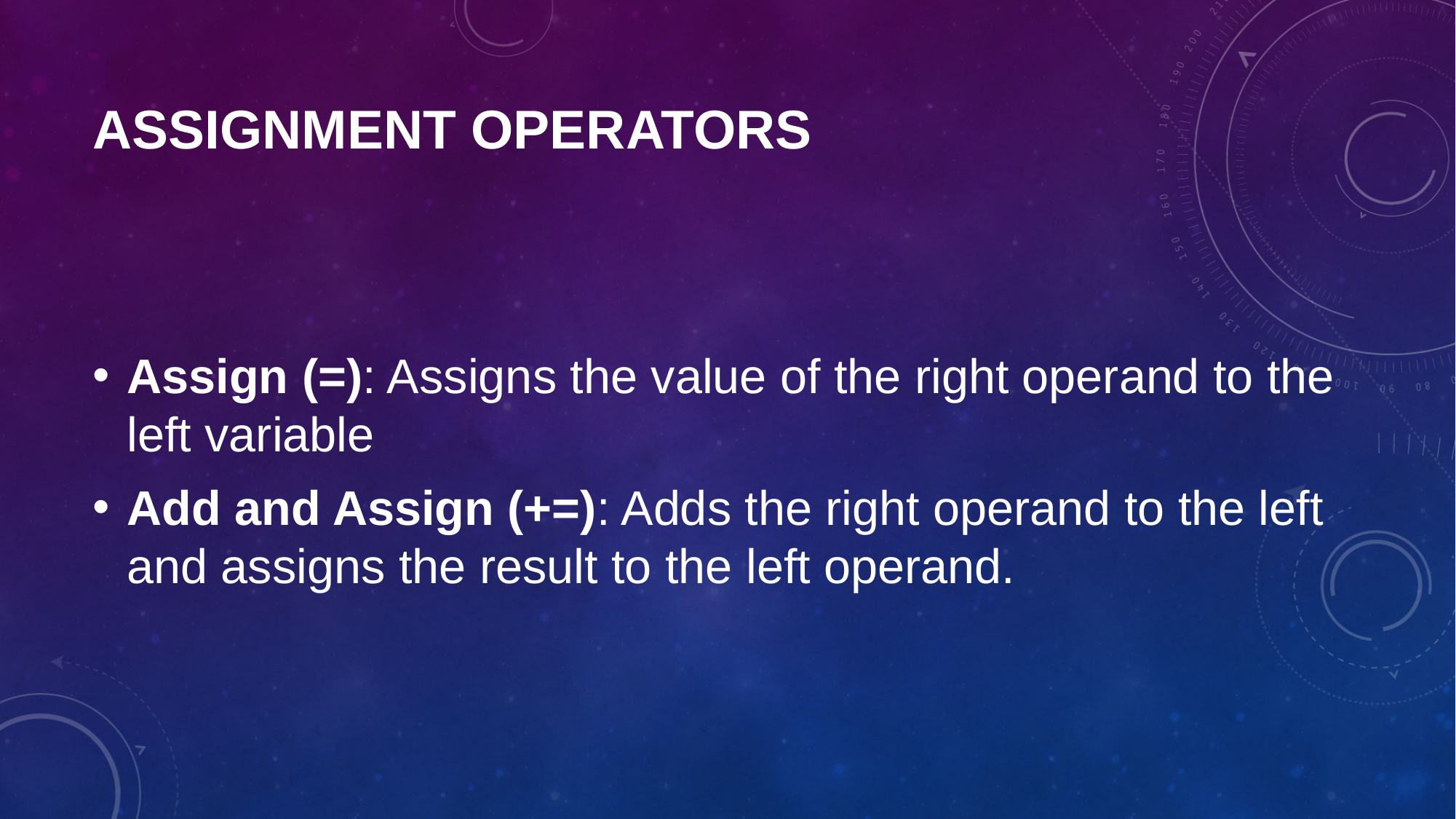

# Assignment Operators
Assign (=): Assigns the value of the right operand to the left variable
Add and Assign (+=): Adds the right operand to the left and assigns the result to the left operand.